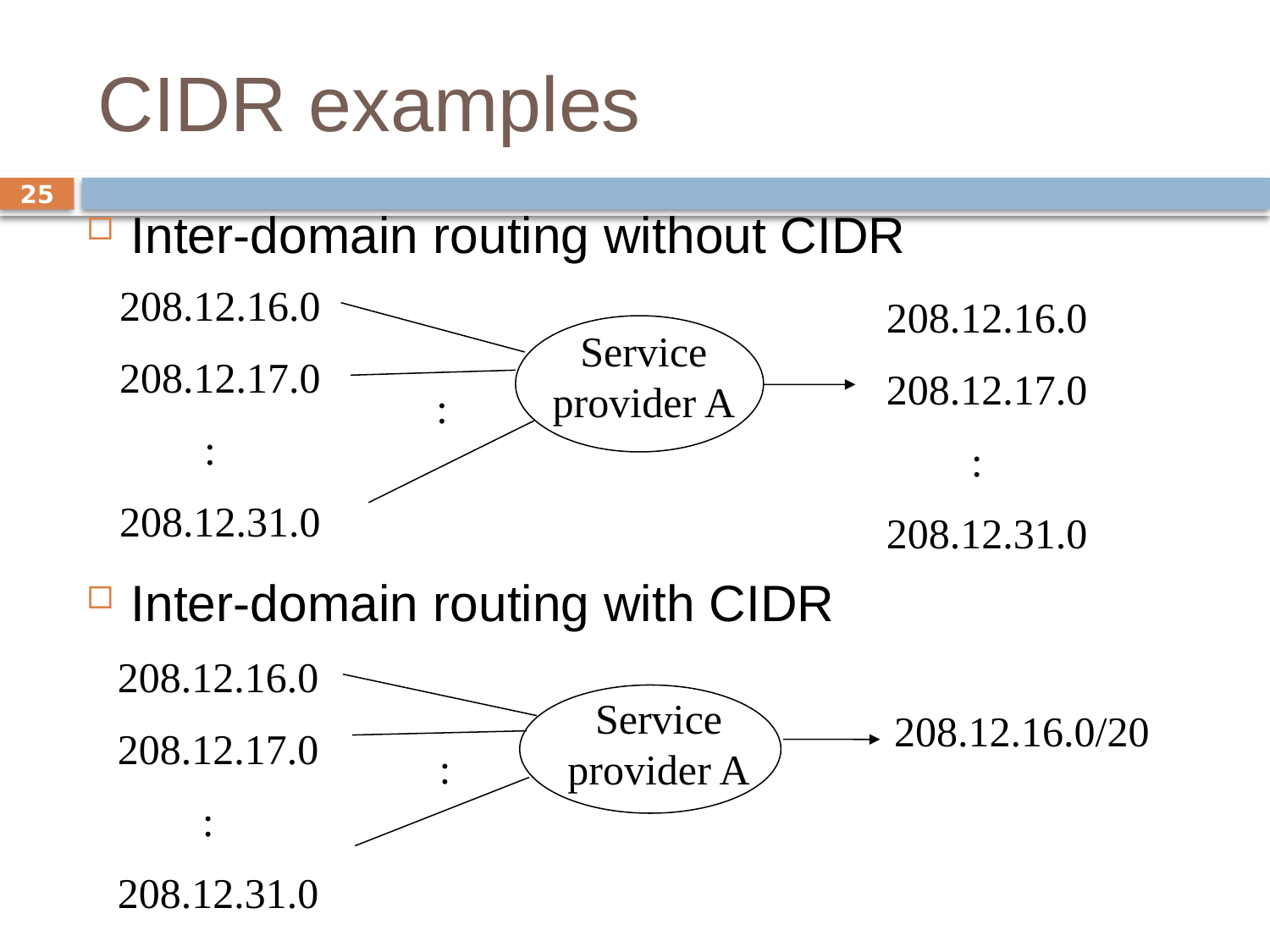

# CIDR examples
25
Inter-domain routing without CIDR

Inter-domain routing with CIDR

208.12.16.0
208.12.17.0
        :
208.12.31.0
208.12.16.0
208.12.17.0
        :
208.12.31.0

Service provider A

:

208.12.16.0/20
208.12.16.0
208.12.17.0
        :
208.12.31.0

Service provider A

: